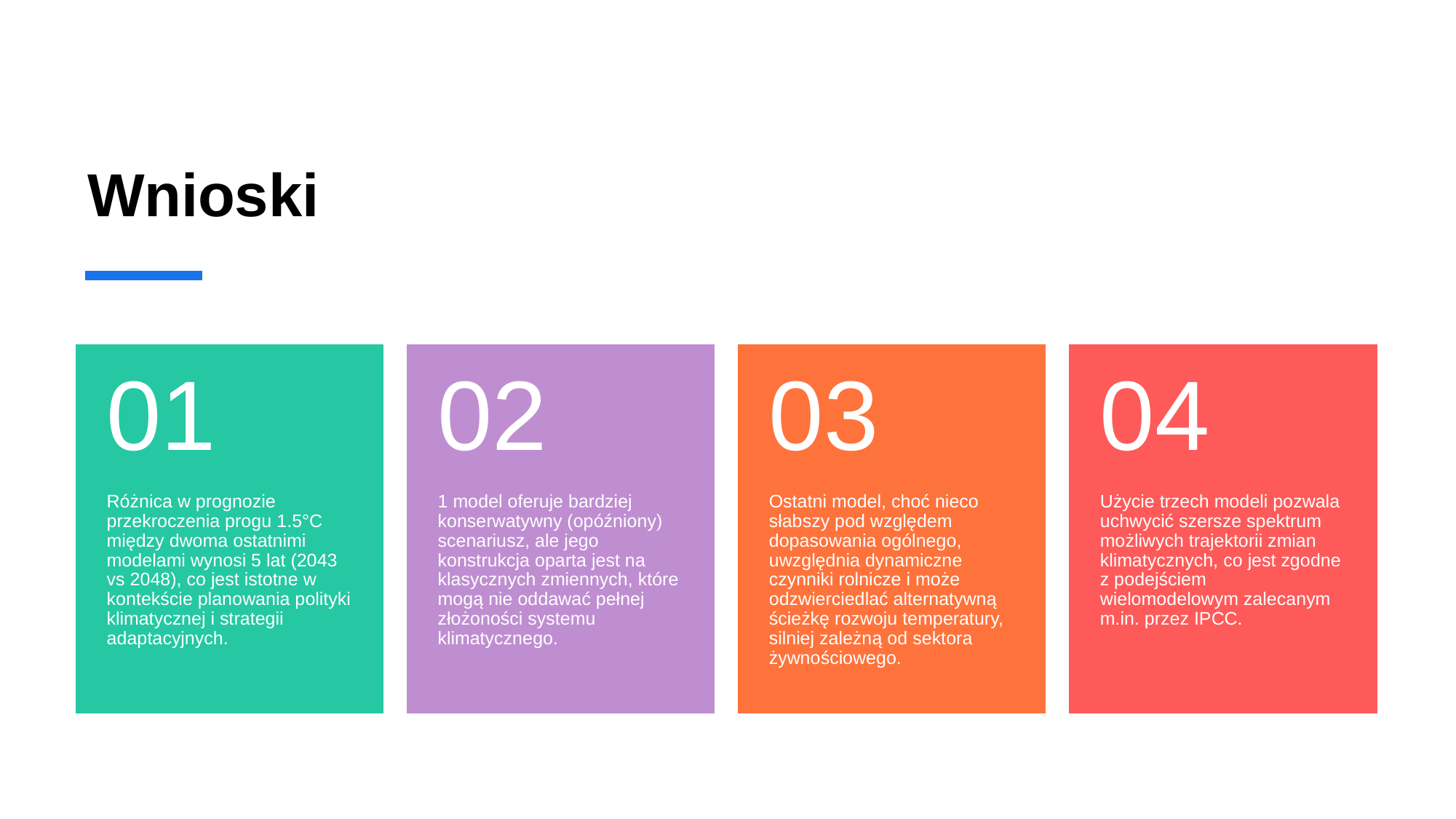

# Wnioski
Różnica w prognozie przekroczenia progu 1.5°C między dwoma ostatnimi modelami wynosi 5 lat (2043 vs 2048), co jest istotne w kontekście planowania polityki klimatycznej i strategii adaptacyjnych.
01
1 model oferuje bardziej konserwatywny (opóźniony) scenariusz, ale jego konstrukcja oparta jest na klasycznych zmiennych, które mogą nie oddawać pełnej złożoności systemu klimatycznego.
02
Ostatni model, choć nieco słabszy pod względem dopasowania ogólnego, uwzględnia dynamiczne czynniki rolnicze i może odzwierciedlać alternatywną ścieżkę rozwoju temperatury, silniej zależną od sektora żywnościowego.
03
Użycie trzech modeli pozwala uchwycić szersze spektrum możliwych trajektorii zmian klimatycznych, co jest zgodne z podejściem wielomodelowym zalecanym m.in. przez IPCC.
04